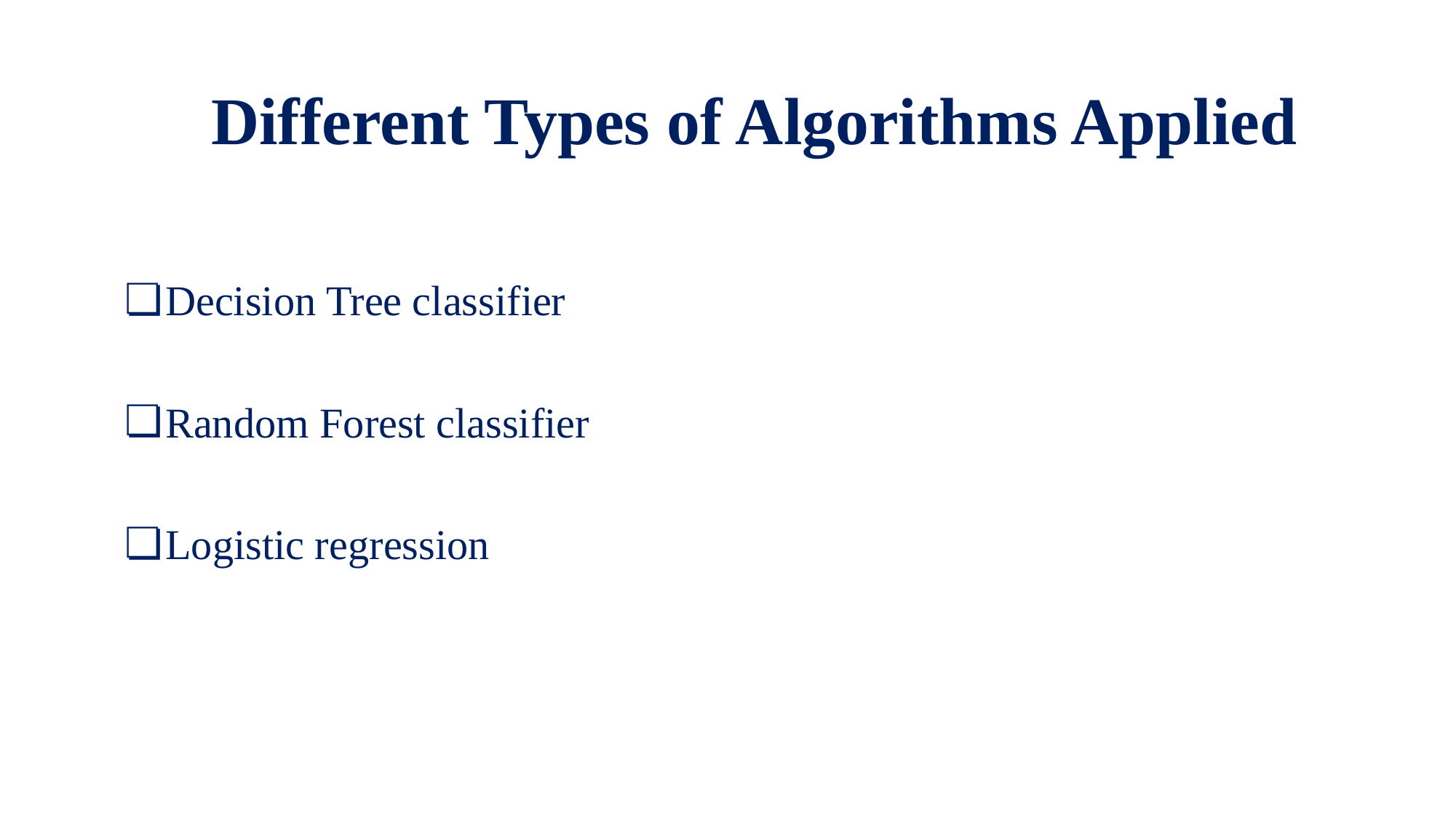

# Different Types of Algorithms Applied
Decision Tree classifier

Random Forest classifier

Logistic regression